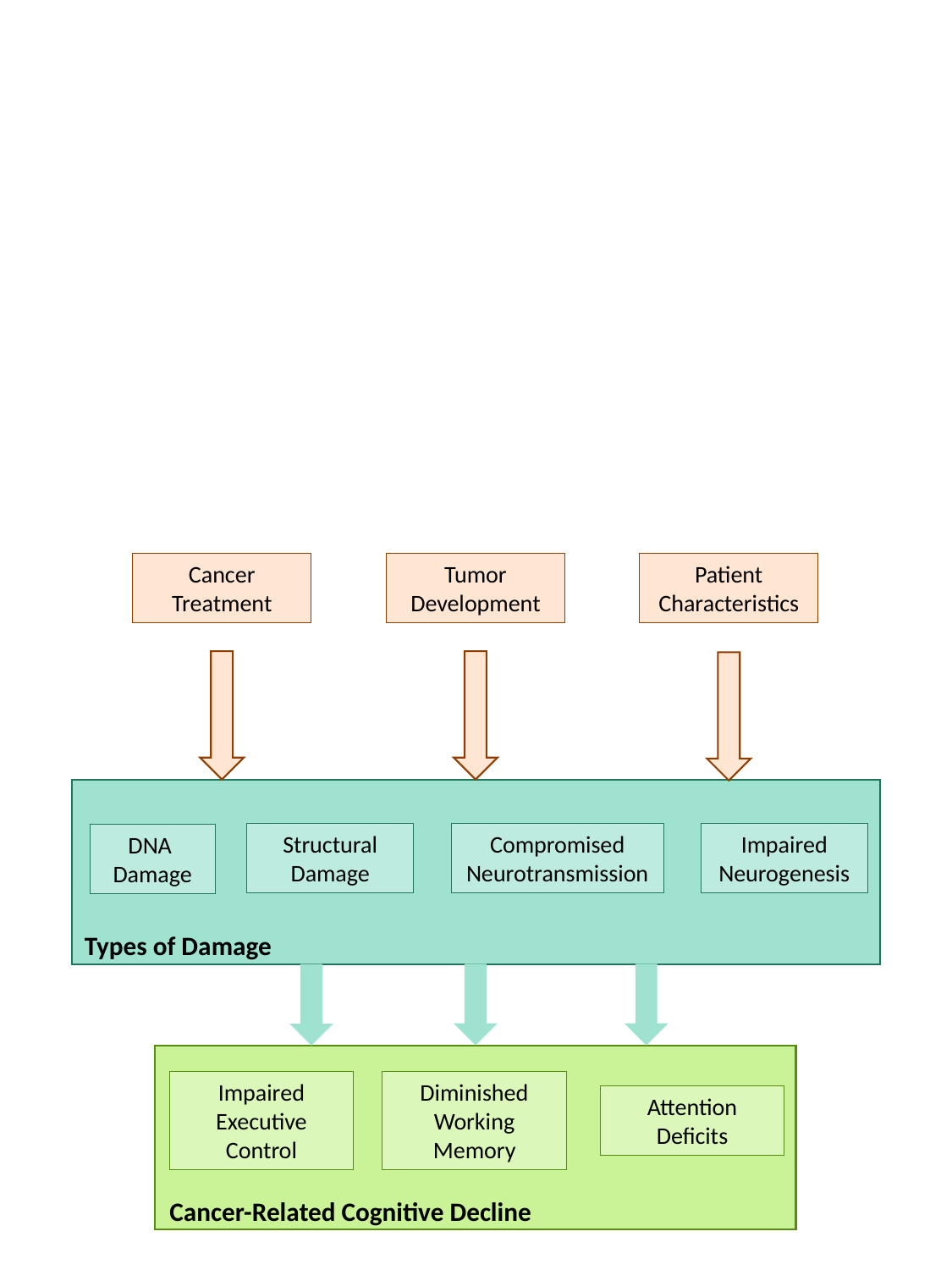

Cancer Treatment
Tumor Development
Patient Characteristics

Structural Damage
Compromised Neurotransmission
Impaired Neurogenesis
DNA
Damage
Types of Damage

Impaired Executive Control
Diminished Working Memory
Attention Deficits
Cancer-Related Cognitive Decline